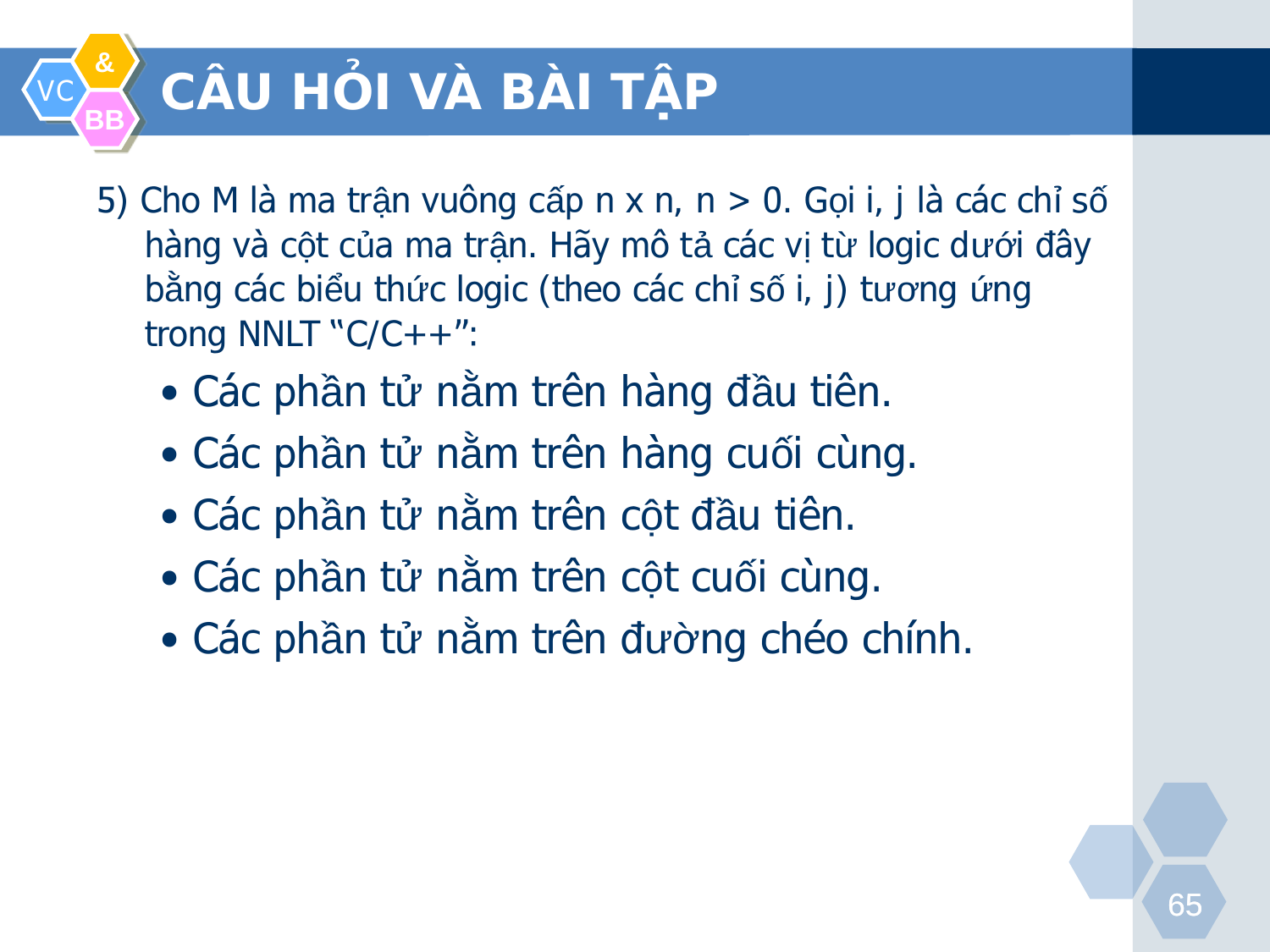

CÂU HỎI VÀ BÀI TẬP
5) Cho M là ma trận vuông cấp n x n, n > 0. Gọi i, j là các chỉ số hàng và cột của ma trận. Hãy mô tả các vị từ logic dưới đây bằng các biểu thức logic (theo các chỉ số i, j) tương ứng trong NNLT “C/C++”:
• Các phần tử nằm trên hàng đầu tiên.
• Các phần tử nằm trên hàng cuối cùng.
• Các phần tử nằm trên cột đầu tiên.
• Các phần tử nằm trên cột cuối cùng.
• Các phần tử nằm trên đường chéo chính.